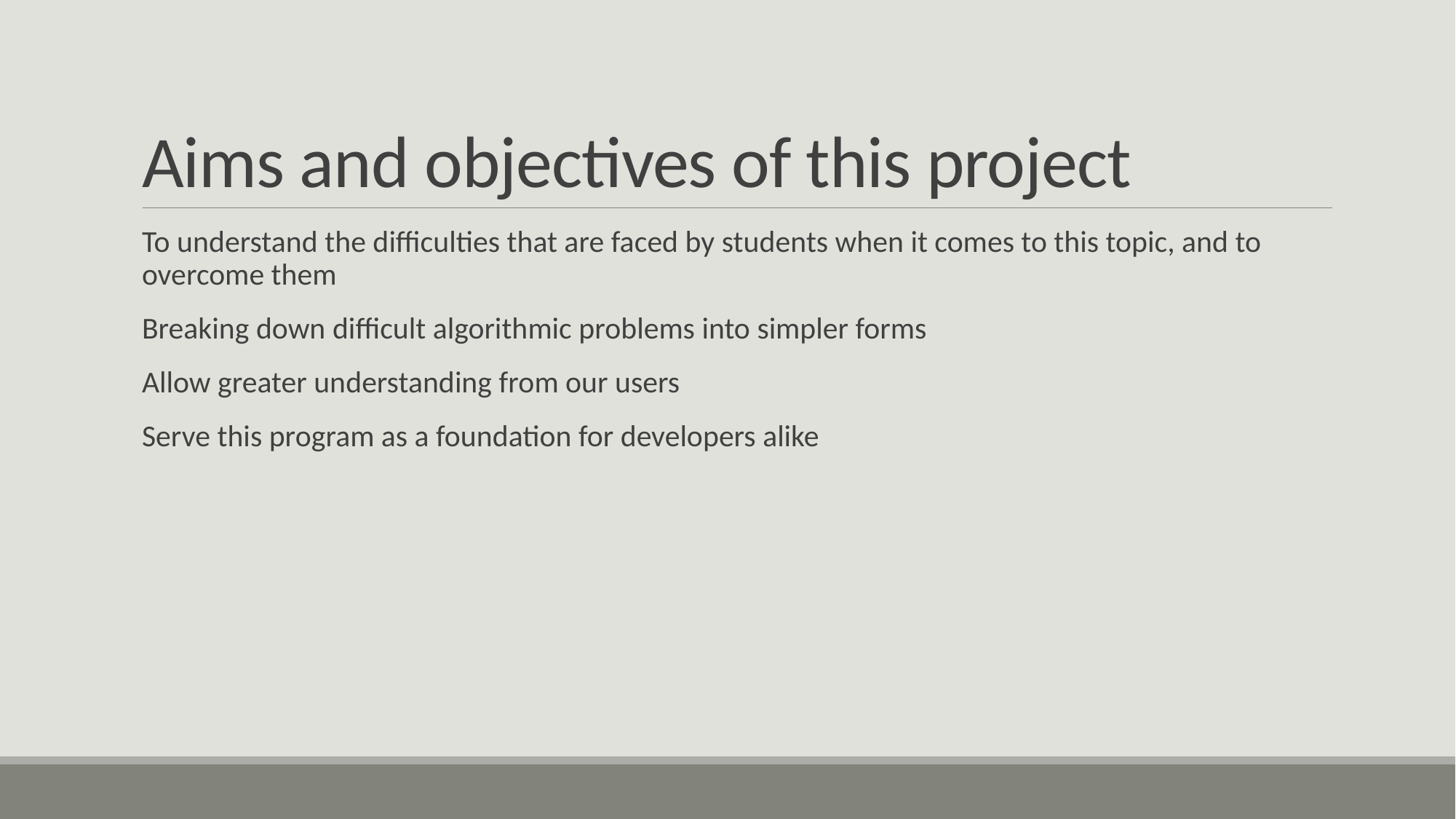

# Aims and objectives of this project
To understand the difficulties that are faced by students when it comes to this topic, and to overcome them
Breaking down difficult algorithmic problems into simpler forms
Allow greater understanding from our users
Serve this program as a foundation for developers alike